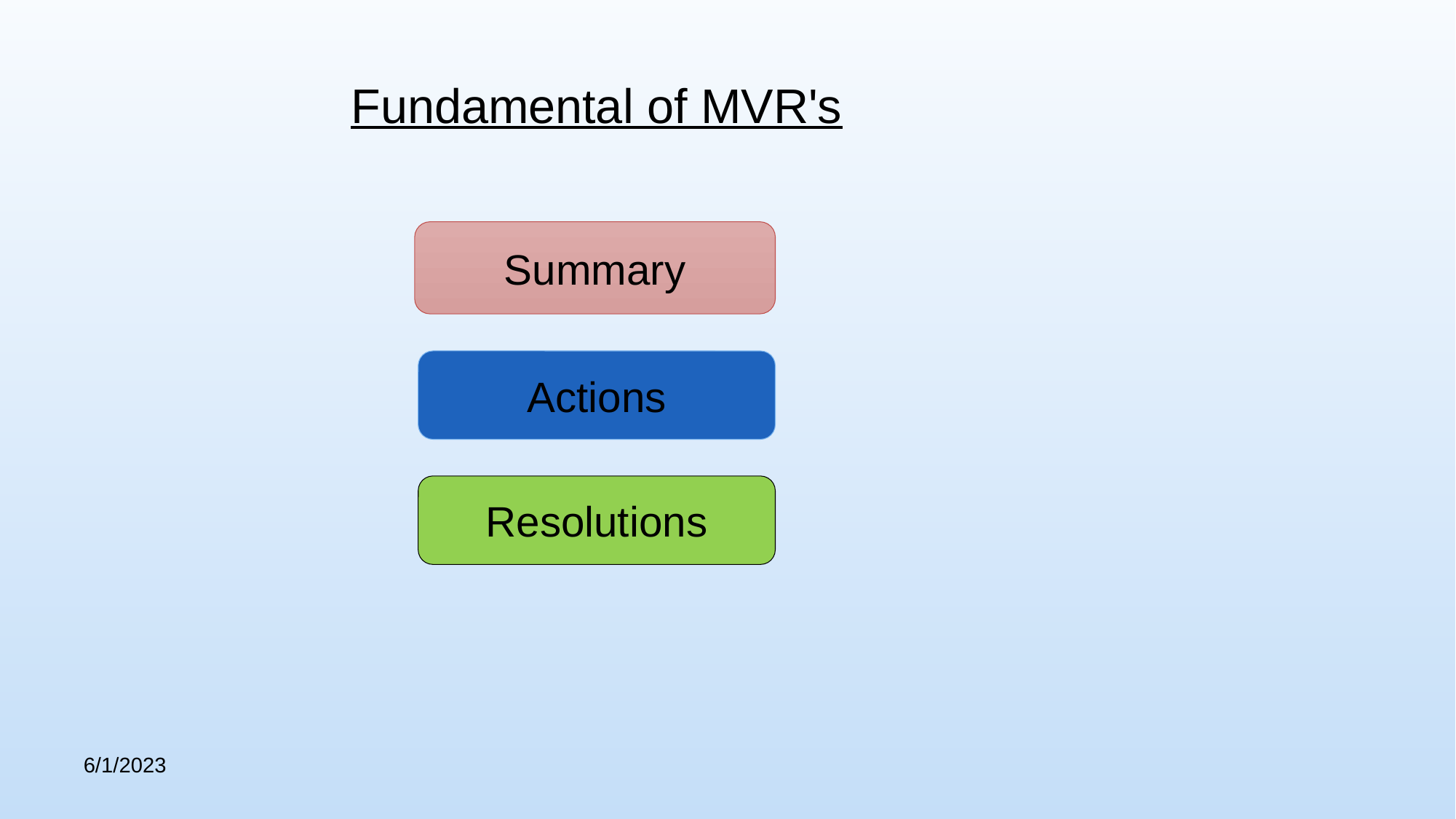

# Fundamental of MVR's
Summary
Actions
Resolutions
6/1/2023
5